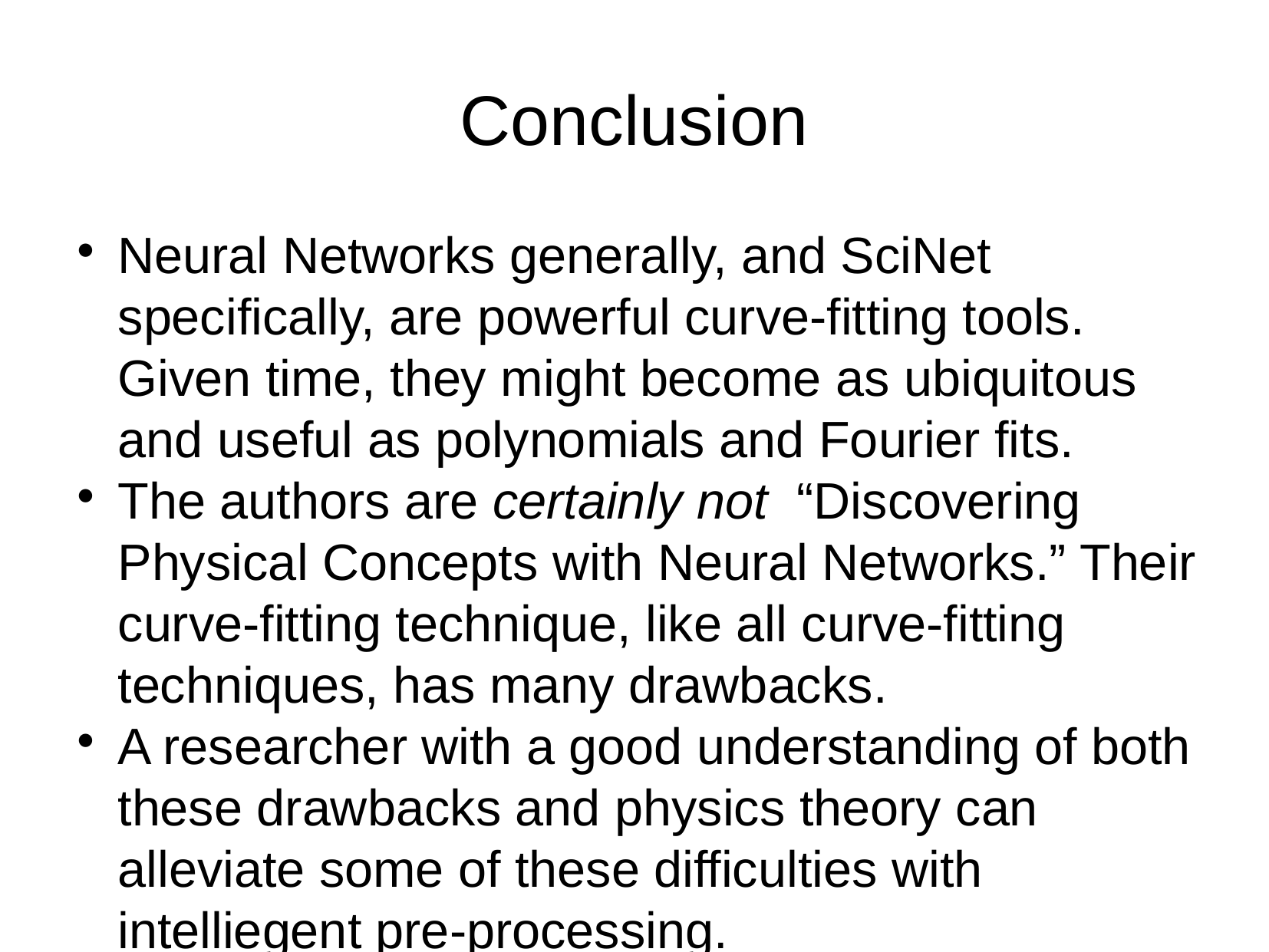

Conclusion
Neural Networks generally, and SciNet specifically, are powerful curve-fitting tools. Given time, they might become as ubiquitous and useful as polynomials and Fourier fits.
The authors are certainly not  “Discovering Physical Concepts with Neural Networks.” Their curve-fitting technique, like all curve-fitting techniques, has many drawbacks.
A researcher with a good understanding of both these drawbacks and physics theory can alleviate some of these difficulties with intelliegent pre-processing.